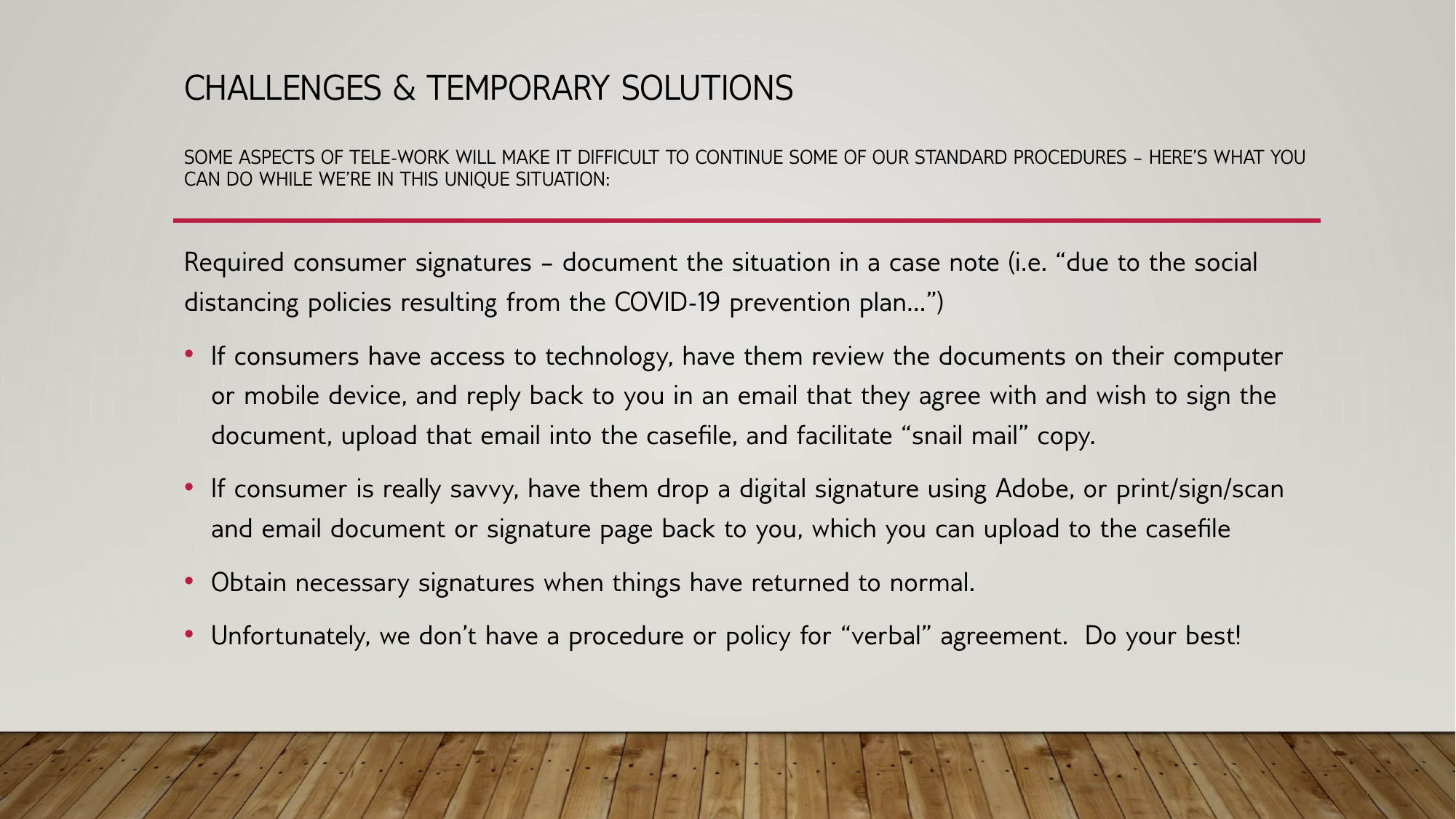

# Challenges & Temporary solutions Some aspects of tele-work will make it difficult to continue some of our standard procedures – here’s what you can do while we’re in this unique situation:
Required consumer signatures – document the situation in a case note (i.e. “due to the social distancing policies resulting from the COVID-19 prevention plan…”)
If consumers have access to technology, have them review the documents on their computer or mobile device, and reply back to you in an email that they agree with and wish to sign the document, upload that email into the casefile, and facilitate “snail mail” copy.
If consumer is really savvy, have them drop a digital signature using Adobe, or print/sign/scan and email document or signature page back to you, which you can upload to the casefile
Obtain necessary signatures when things have returned to normal.
Unfortunately, we don’t have a procedure or policy for “verbal” agreement.  Do your best!